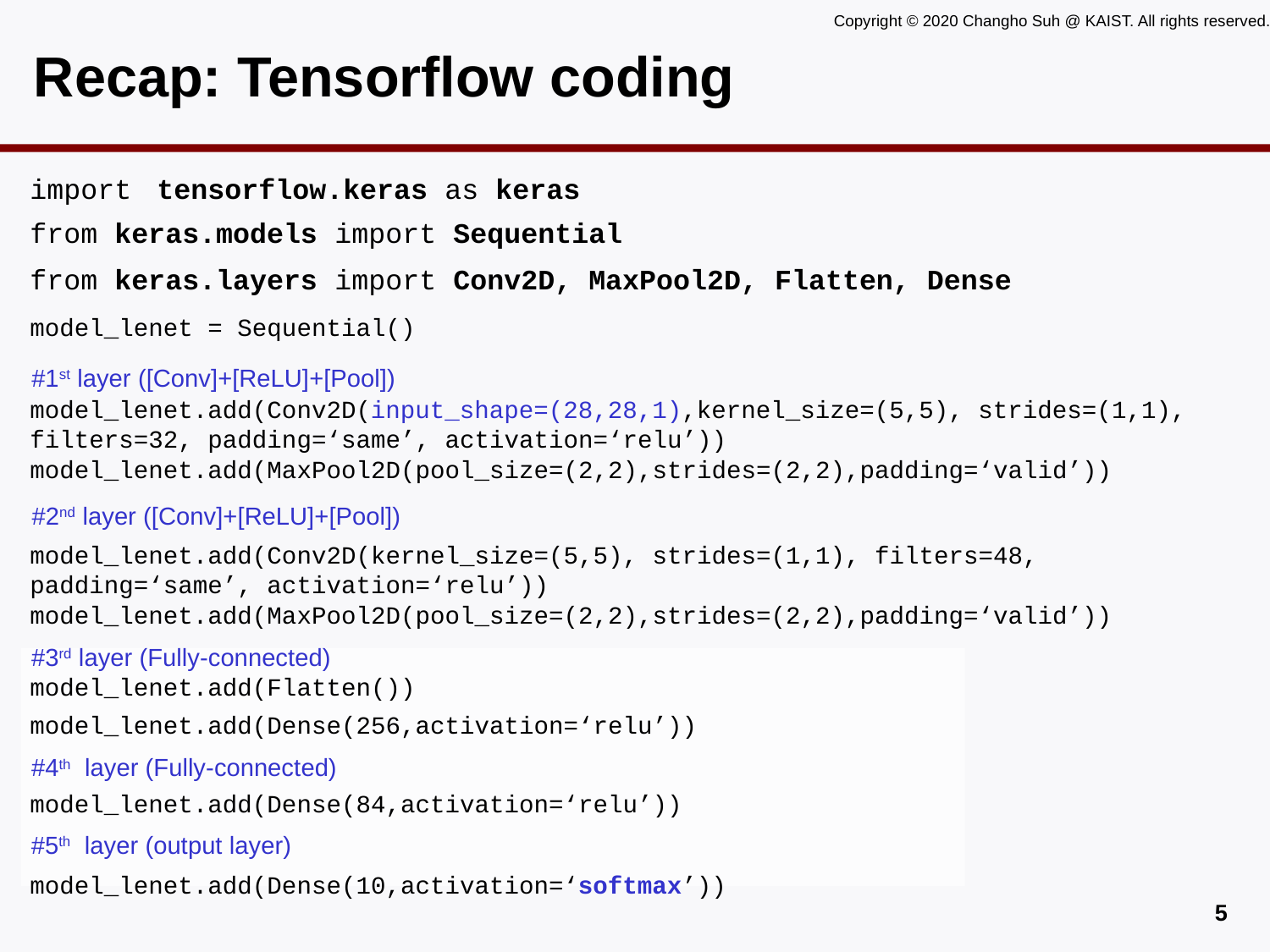

# Recap: Tensorflow coding
import	tensorflow.keras as keras
from keras.models import Sequential
from keras.layers import Conv2D, MaxPool2D, Flatten, Dense
model_lenet = Sequential()
#1st layer ([Conv]+[ReLU]+[Pool])
model_lenet.add(Conv2D(input_shape=(28,28,1),kernel_size=(5,5), strides=(1,1), filters=32, padding=‘same’, activation=‘relu’))
model_lenet.add(MaxPool2D(pool_size=(2,2),strides=(2,2),padding=‘valid’))
#2nd layer ([Conv]+[ReLU]+[Pool])
model_lenet.add(Conv2D(kernel_size=(5,5), strides=(1,1), filters=48,
padding=‘same’, activation=‘relu’))
model_lenet.add(MaxPool2D(pool_size=(2,2),strides=(2,2),padding=‘valid’))
#3rd layer (Fully-connected)

model_lenet.add(Flatten())
model_lenet.add(Dense(256,activation=‘relu’))
#4th  layer (Fully-connected)
model_lenet.add(Dense(84,activation=‘relu’))
#5th  layer (output layer)
model_lenet.add(Dense(10,activation=‘softmax’))
5